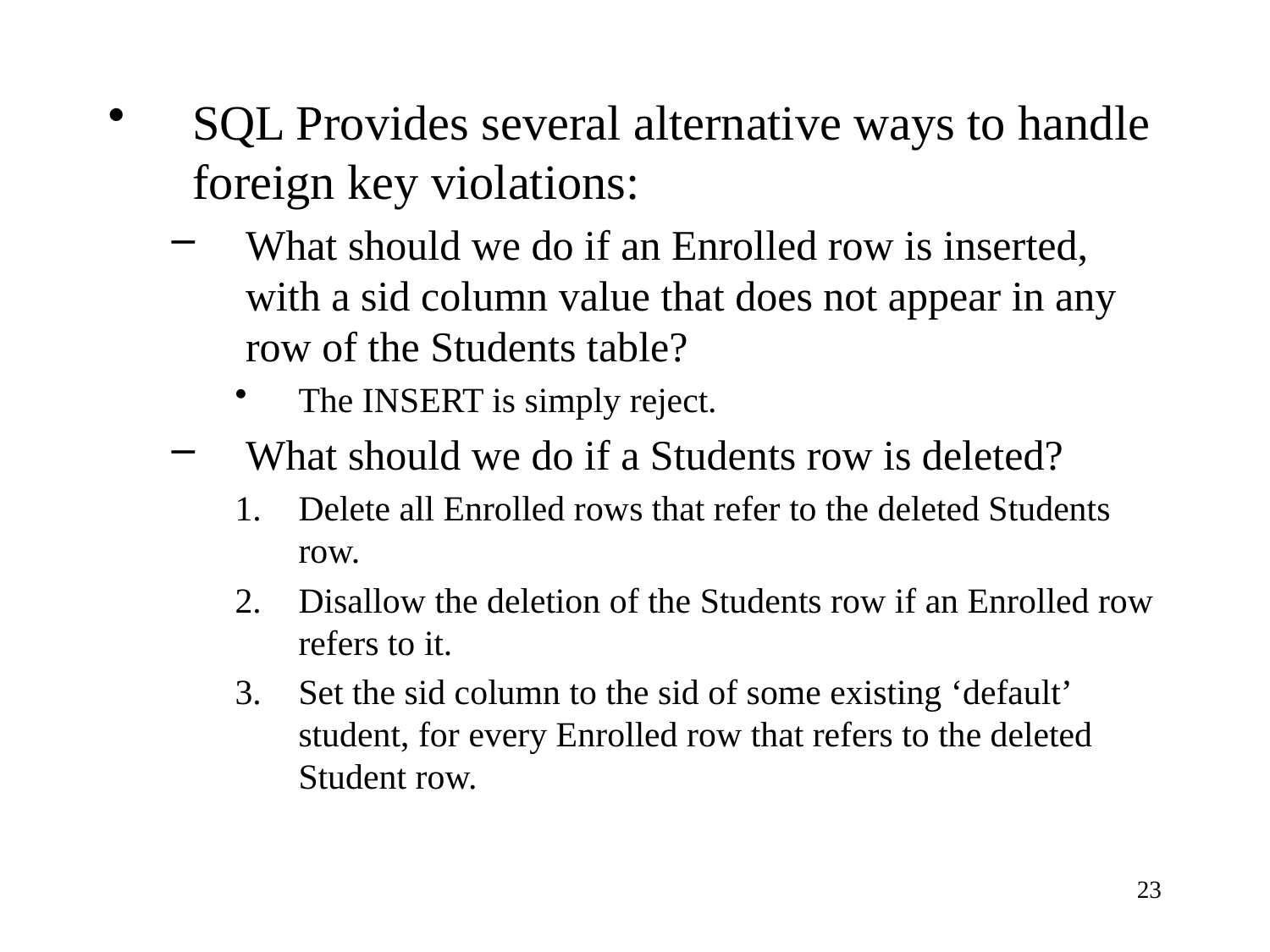

SQL Provides several alternative ways to handle foreign key violations:
What should we do if an Enrolled row is inserted, with a sid column value that does not appear in any row of the Students table?
The INSERT is simply reject.
What should we do if a Students row is deleted?
Delete all Enrolled rows that refer to the deleted Students row.
Disallow the deletion of the Students row if an Enrolled row refers to it.
Set the sid column to the sid of some existing ‘default’ student, for every Enrolled row that refers to the deleted Student row.
23